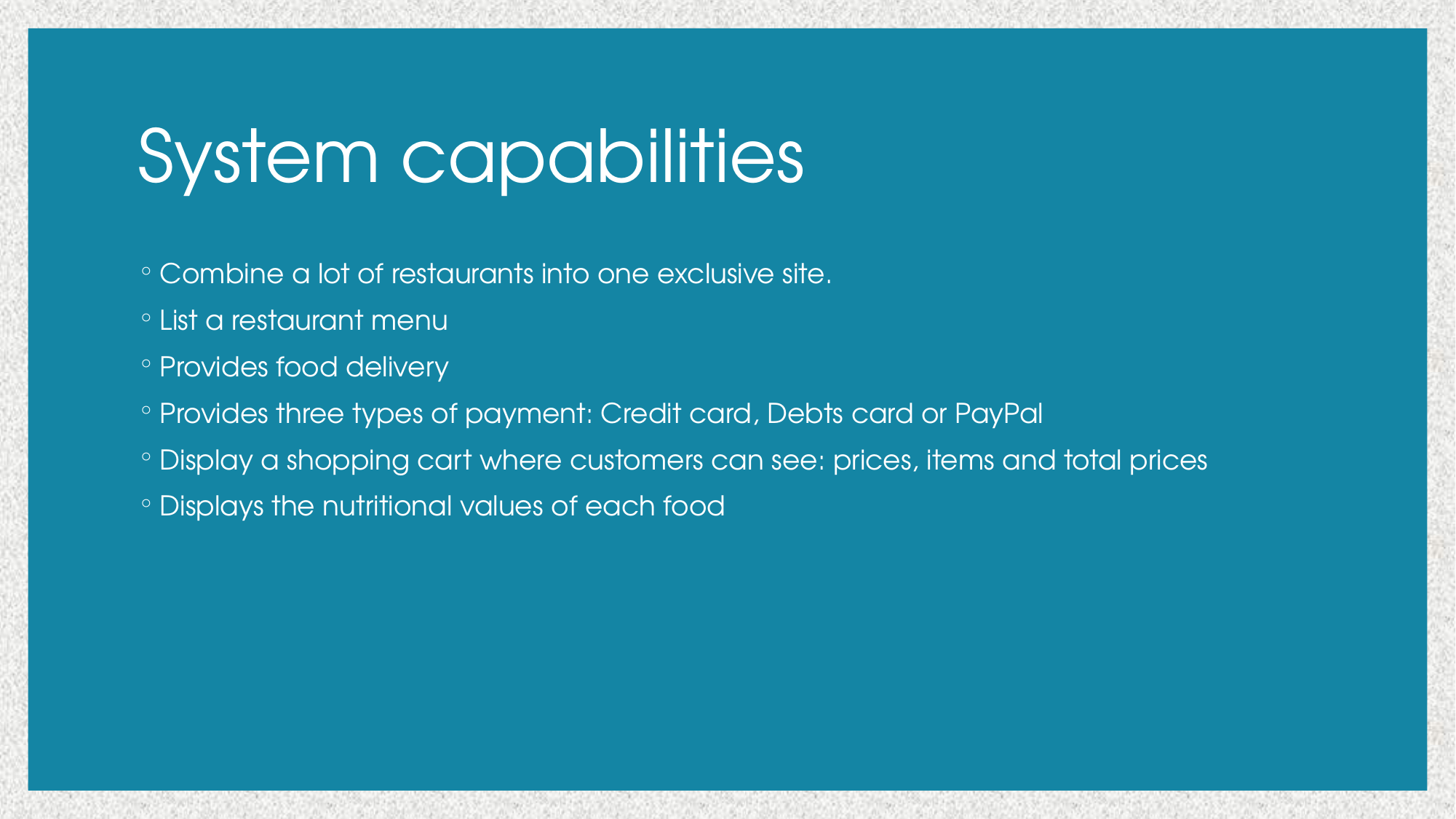

# System capabilities
Combine a lot of restaurants into one exclusive site.
List a restaurant menu
Provides food delivery
Provides three types of payment: Credit card, Debts card or PayPal
Display a shopping cart where customers can see: prices, items and total prices
Displays the nutritional values ​​of each food